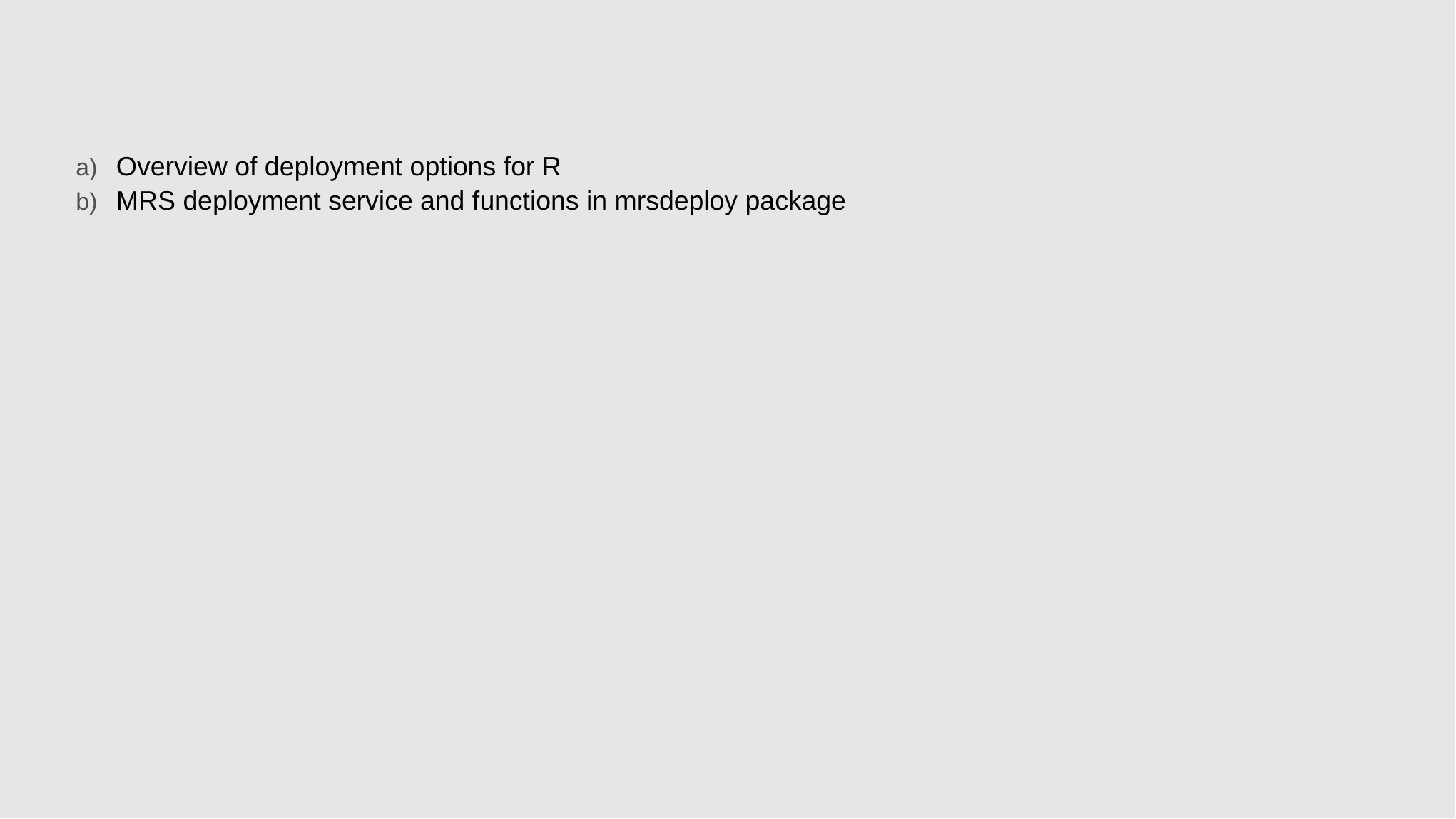

#
Overview of deployment options for R
MRS deployment service and functions in mrsdeploy package